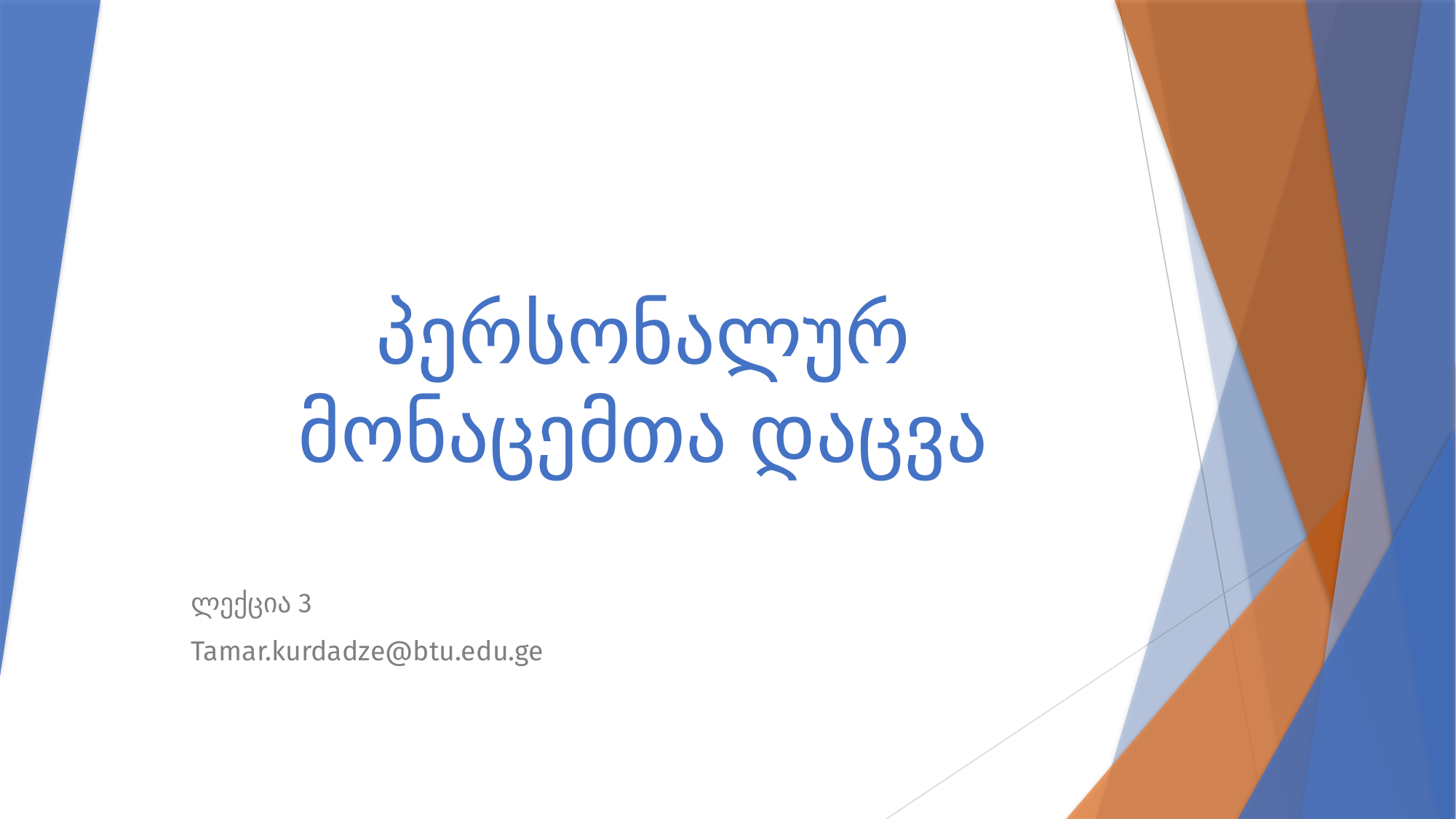

# პერსონალურ მონაცემთა დაცვა
ლექცია 3
Tamar.kurdadze@btu.edu.ge